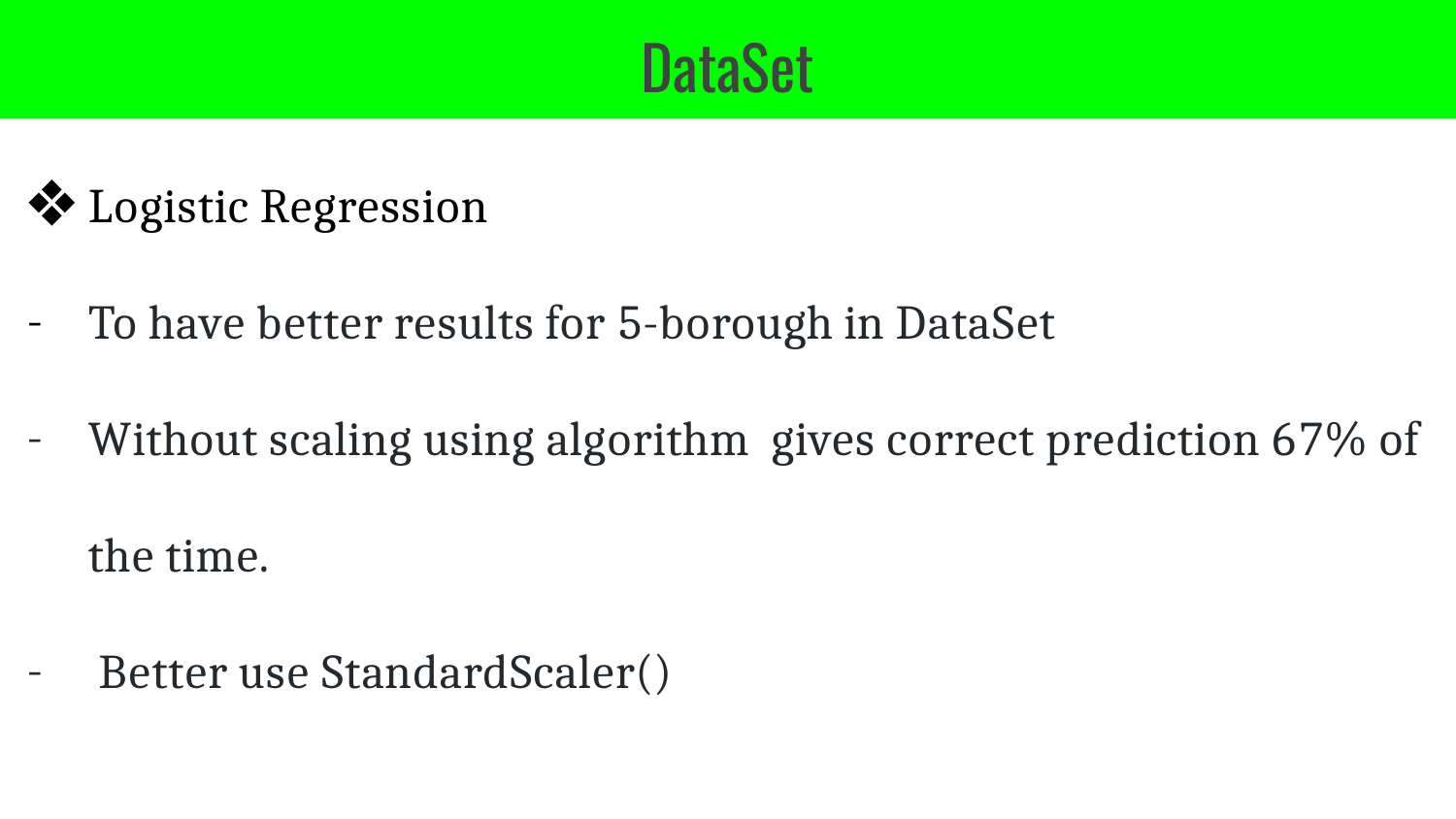

# DataSet

Logistic Regression
To have better results for 5-borough in DataSet
Without scaling using algorithm  gives correct prediction 67% of the time.
 Better use StandardScaler()